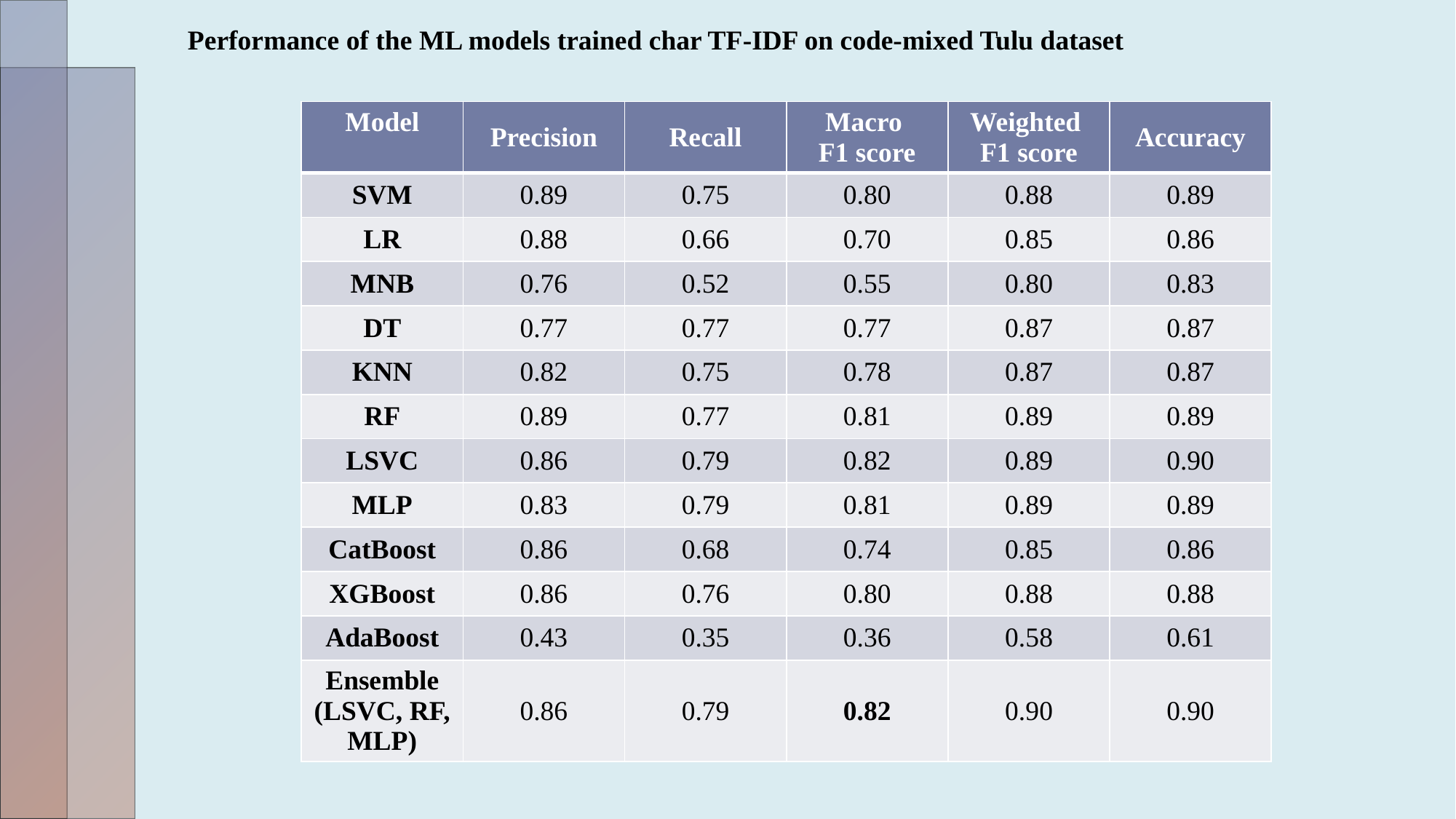

Performance of the ML models trained char TF-IDF on code-mixed Tulu dataset
| Model | Precision | Recall | Macro F1 score | Weighted F1 score | Accuracy |
| --- | --- | --- | --- | --- | --- |
| SVM | 0.89 | 0.75 | 0.80 | 0.88 | 0.89 |
| LR | 0.88 | 0.66 | 0.70 | 0.85 | 0.86 |
| MNB | 0.76 | 0.52 | 0.55 | 0.80 | 0.83 |
| DT | 0.77 | 0.77 | 0.77 | 0.87 | 0.87 |
| KNN | 0.82 | 0.75 | 0.78 | 0.87 | 0.87 |
| RF | 0.89 | 0.77 | 0.81 | 0.89 | 0.89 |
| LSVC | 0.86 | 0.79 | 0.82 | 0.89 | 0.90 |
| MLP | 0.83 | 0.79 | 0.81 | 0.89 | 0.89 |
| CatBoost | 0.86 | 0.68 | 0.74 | 0.85 | 0.86 |
| XGBoost | 0.86 | 0.76 | 0.80 | 0.88 | 0.88 |
| AdaBoost | 0.43 | 0.35 | 0.36 | 0.58 | 0.61 |
| Ensemble (LSVC, RF, MLP) | 0.86 | 0.79 | 0.82 | 0.90 | 0.90 |